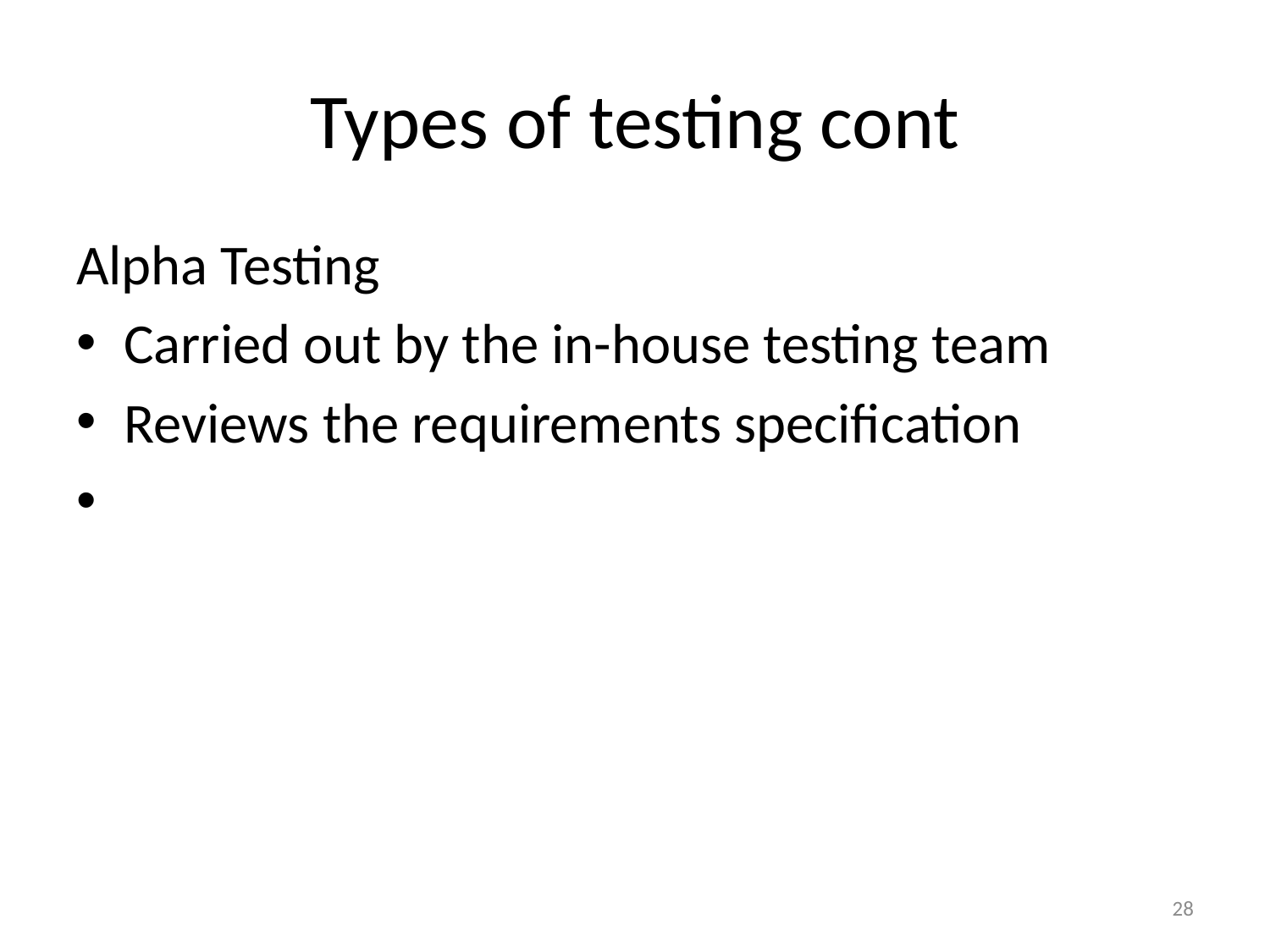

# Types of testing cont
Alpha Testing
Carried out by the in-house testing team
Reviews the requirements specification

28